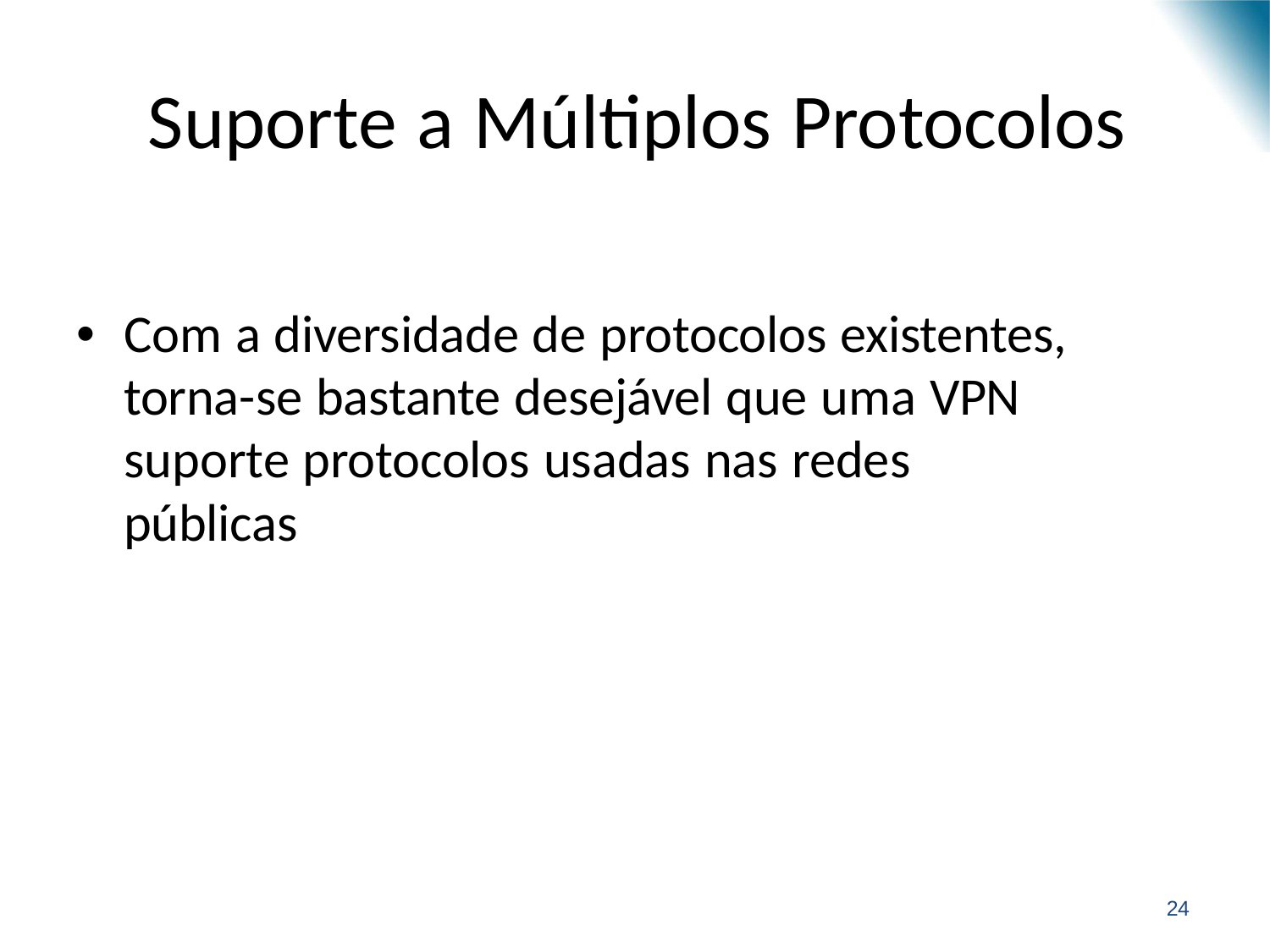

# Suporte a Múltiplos Protocolos
Com a diversidade de protocolos existentes, torna-se bastante desejável que uma VPN suporte protocolos usadas nas redes públicas
24